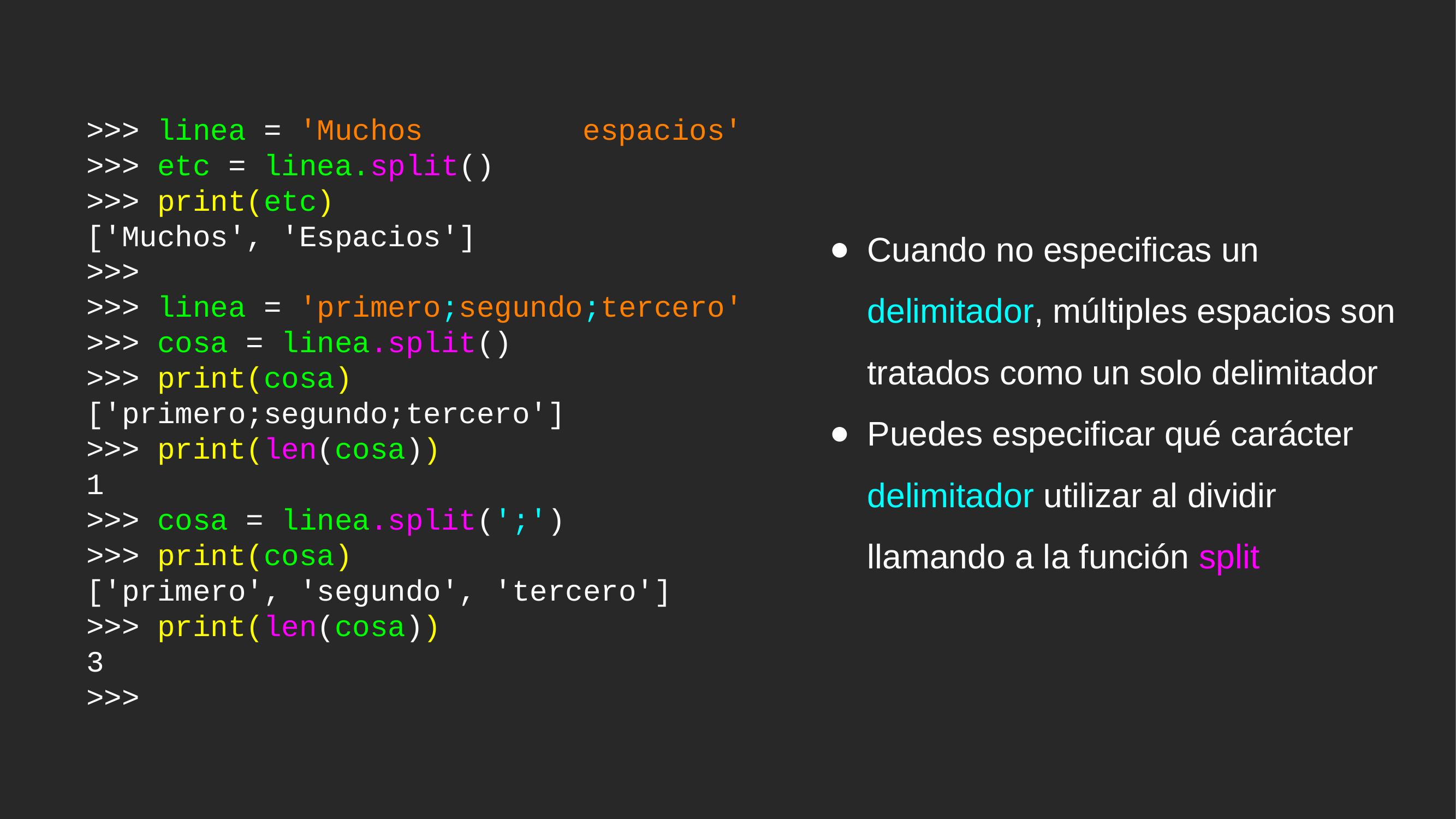

>>> linea = 'Muchos         espacios'
>>> etc = linea.split()
>>> print(etc)
['Muchos', 'Espacios']
>>>
>>> linea = 'primero;segundo;tercero'
>>> cosa = linea.split()
>>> print(cosa)
['primero;segundo;tercero']
>>> print(len(cosa))
1
>>> cosa = linea.split(';')
>>> print(cosa)
['primero', 'segundo', 'tercero']
>>> print(len(cosa))
3
>>>
Cuando no especificas un delimitador, múltiples espacios son tratados como un solo delimitador
Puedes especificar qué carácter delimitador utilizar al dividir llamando a la función split